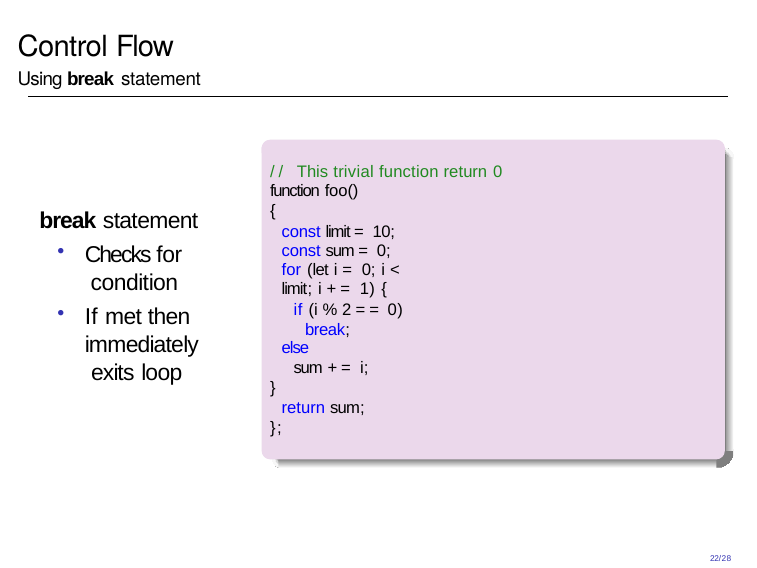

# Control Flow
Using break statement

// This trivial function return 0
function foo()
{
const limit = 10;  const sum = 0;
for (let i = 0; i < limit; i += 1) {
if (i % 2 == 0)  break;
else
sum += i;
}
break statement
Checks for  condition
If met then  immediately  exits loop
return sum;
};

22/28